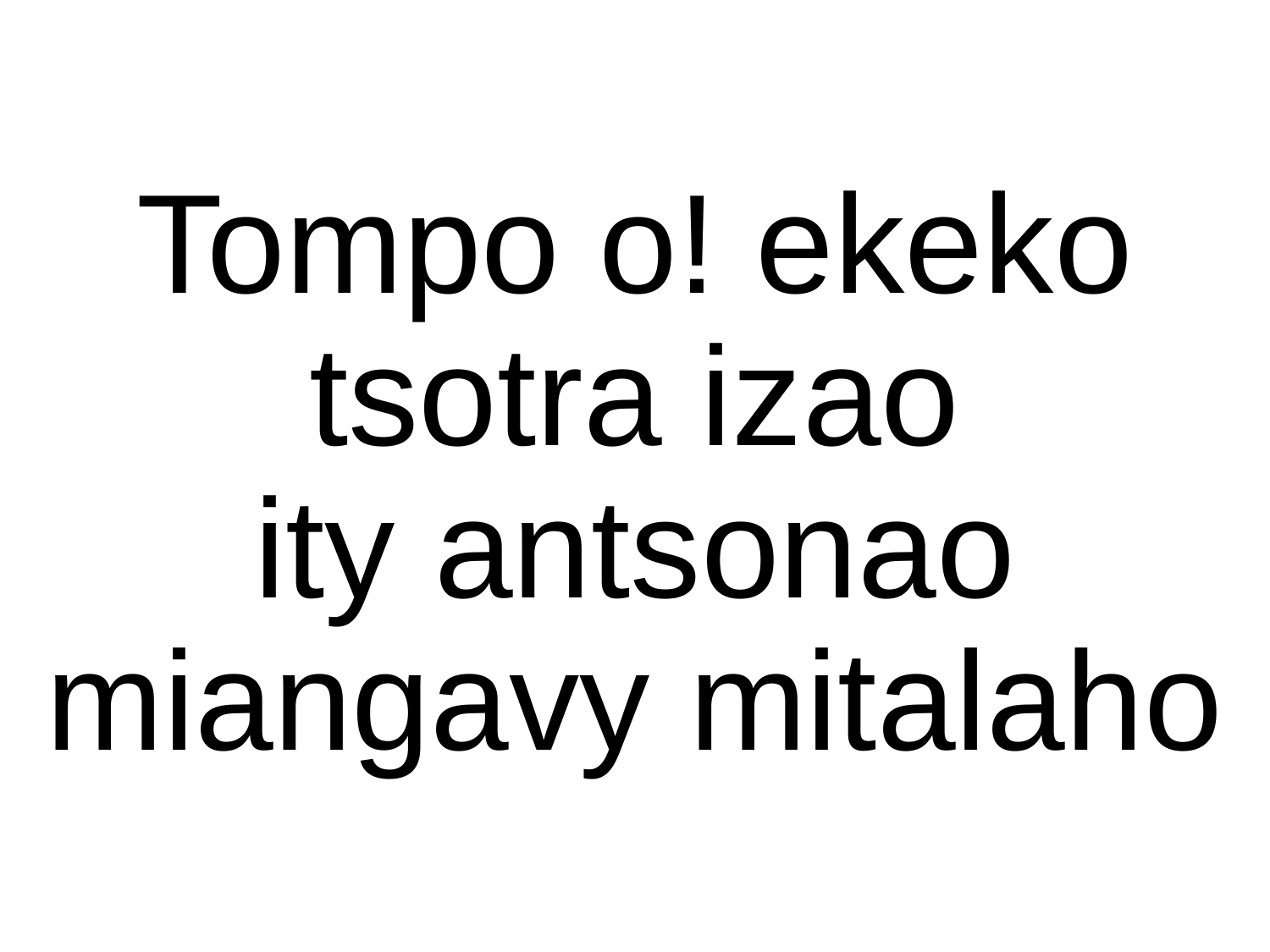

# Tompo o! ekeko tsotra izao ity antsonao miangavy mitalaho